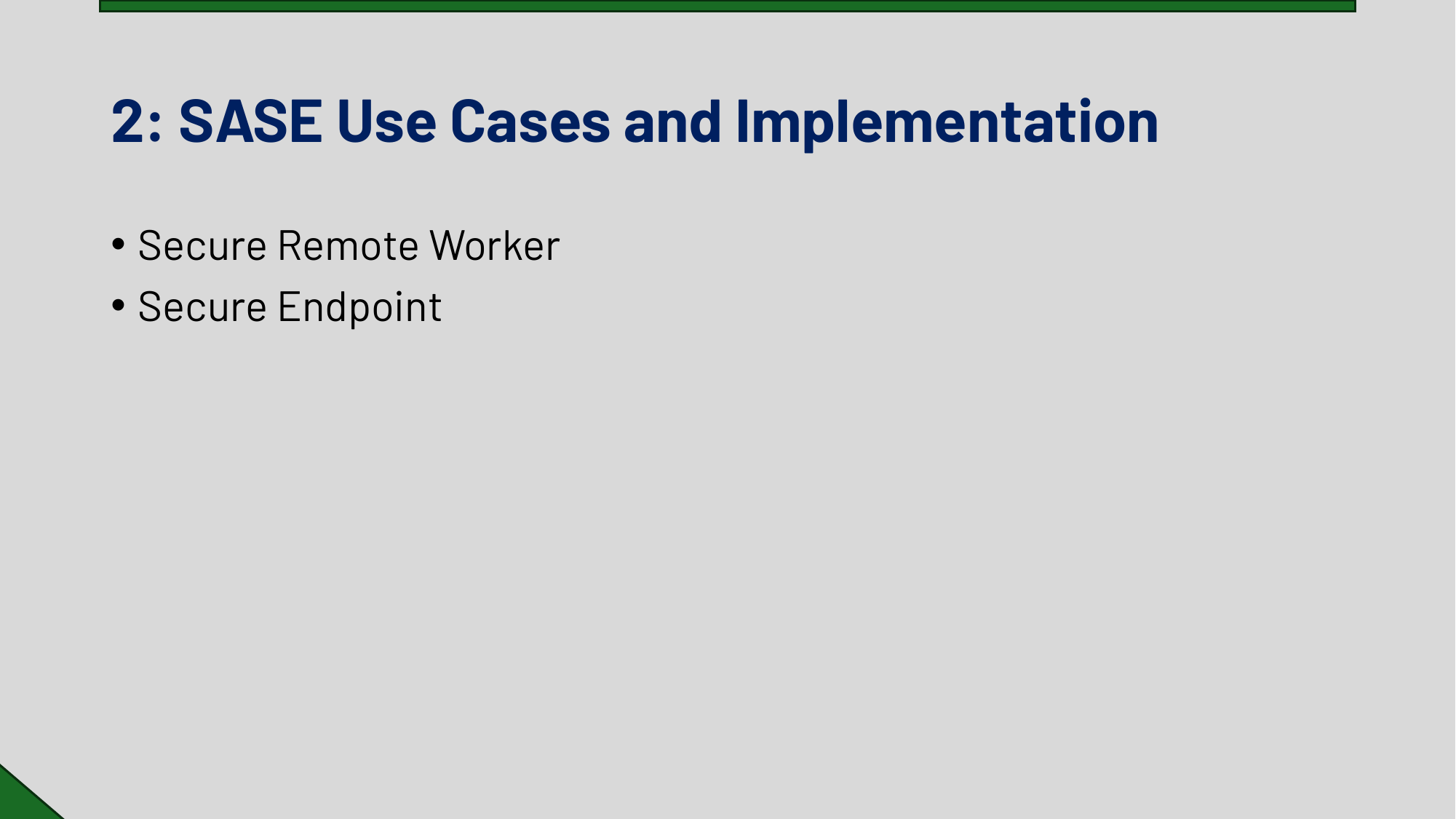

# 2: SASE Use Cases and Implementation
Secure Remote Worker
Secure Endpoint